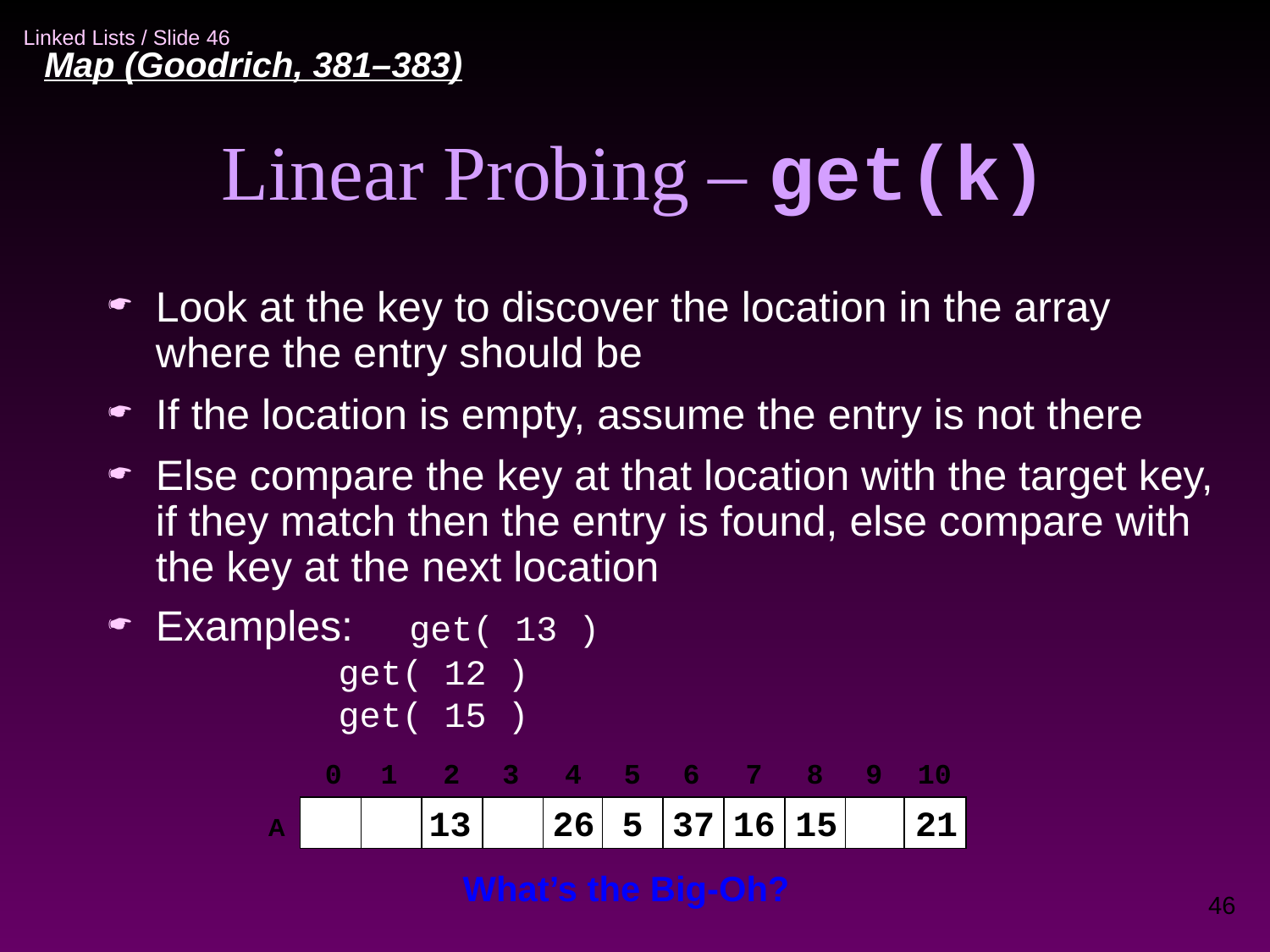

Map (Goodrich, 381–383)‏
Linear Probing – get(k)‏
Look at the key to discover the location in the array where the entry should be
If the location is empty, assume the entry is not there
Else compare the key at that location with the target key, if they match then the entry is found, else compare with the key at the next location
Examples:	get( 13 )‏
		get( 12 )‏
		get( 15 )‏
0
1
2
3
4
5
6
7
8
9
10

A
13
26
5
37
16
15
21
What’s the Big-Oh?
46